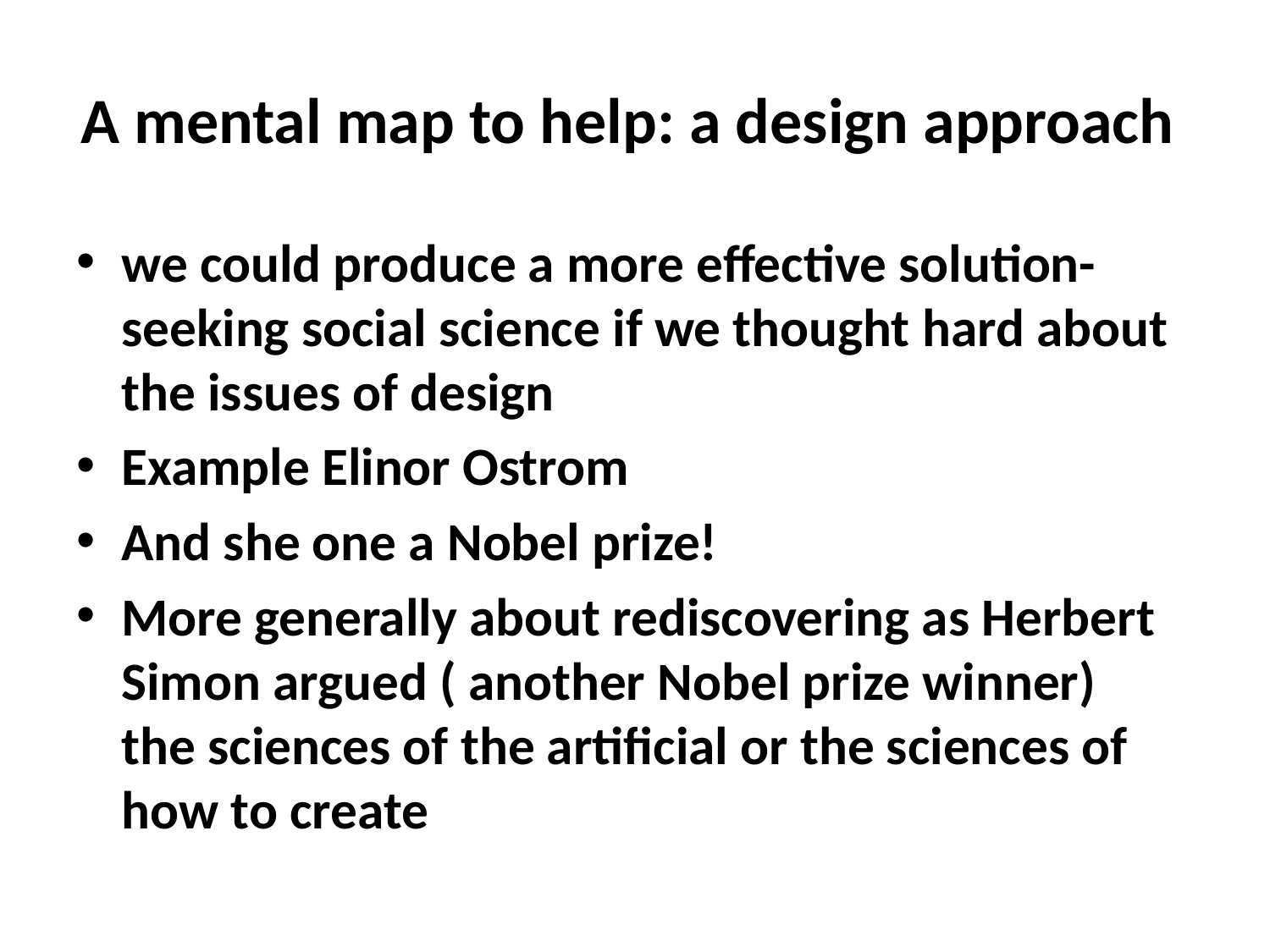

# A mental map to help: a design approach
we could produce a more effective solution-seeking social science if we thought hard about the issues of design
Example Elinor Ostrom
And she one a Nobel prize!
More generally about rediscovering as Herbert Simon argued ( another Nobel prize winner)  the sciences of the artificial or the sciences of how to create